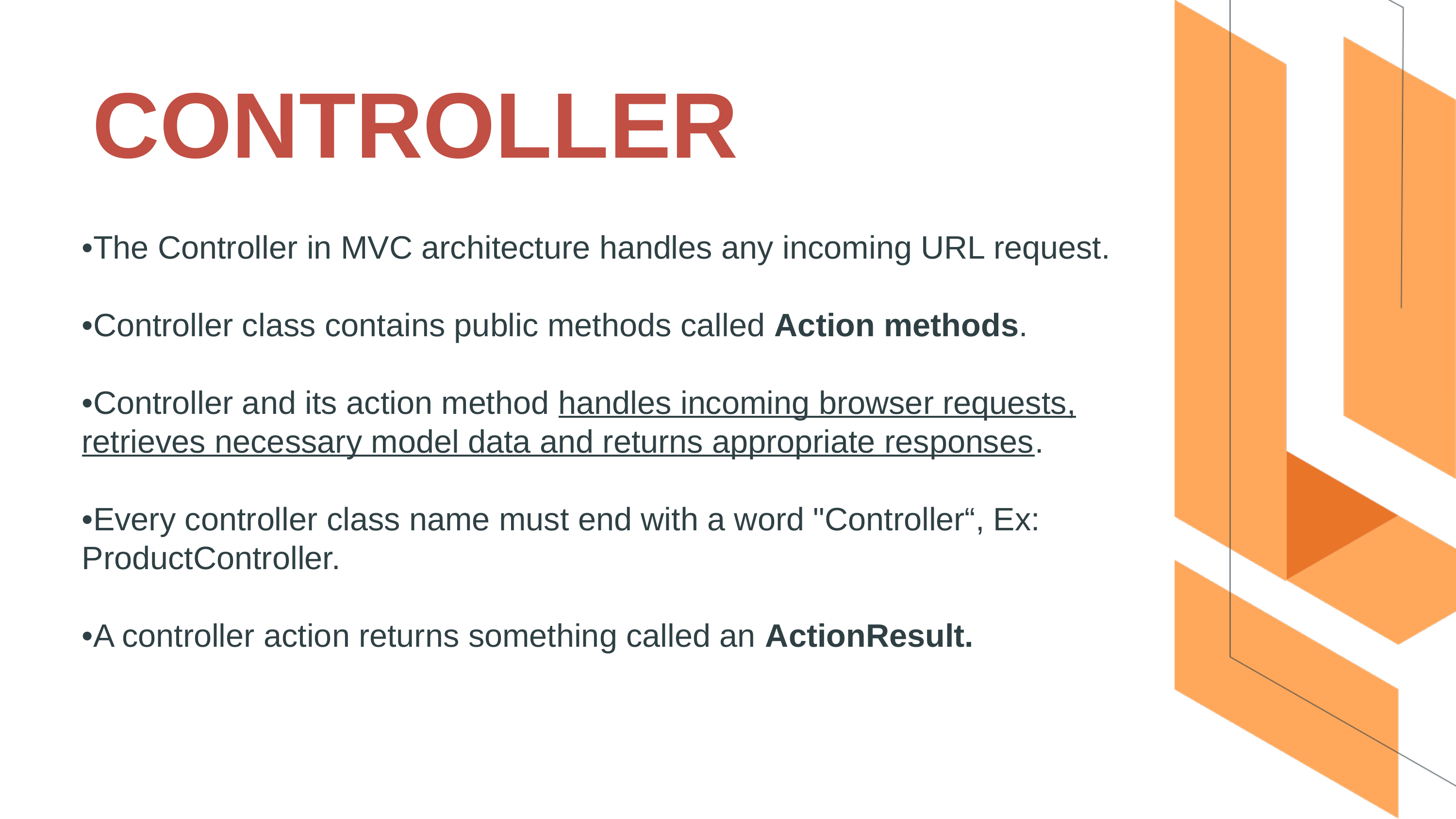

CONTROLLER
•The Controller in MVC architecture handles any incoming URL request.

•Controller class contains public methods called Action methods.

•Controller and its action method handles incoming browser requests, retrieves necessary model data and returns appropriate responses.

•Every controller class name must end with a word "Controller“, Ex: ProductController.

•A controller action returns something called an ActionResult.